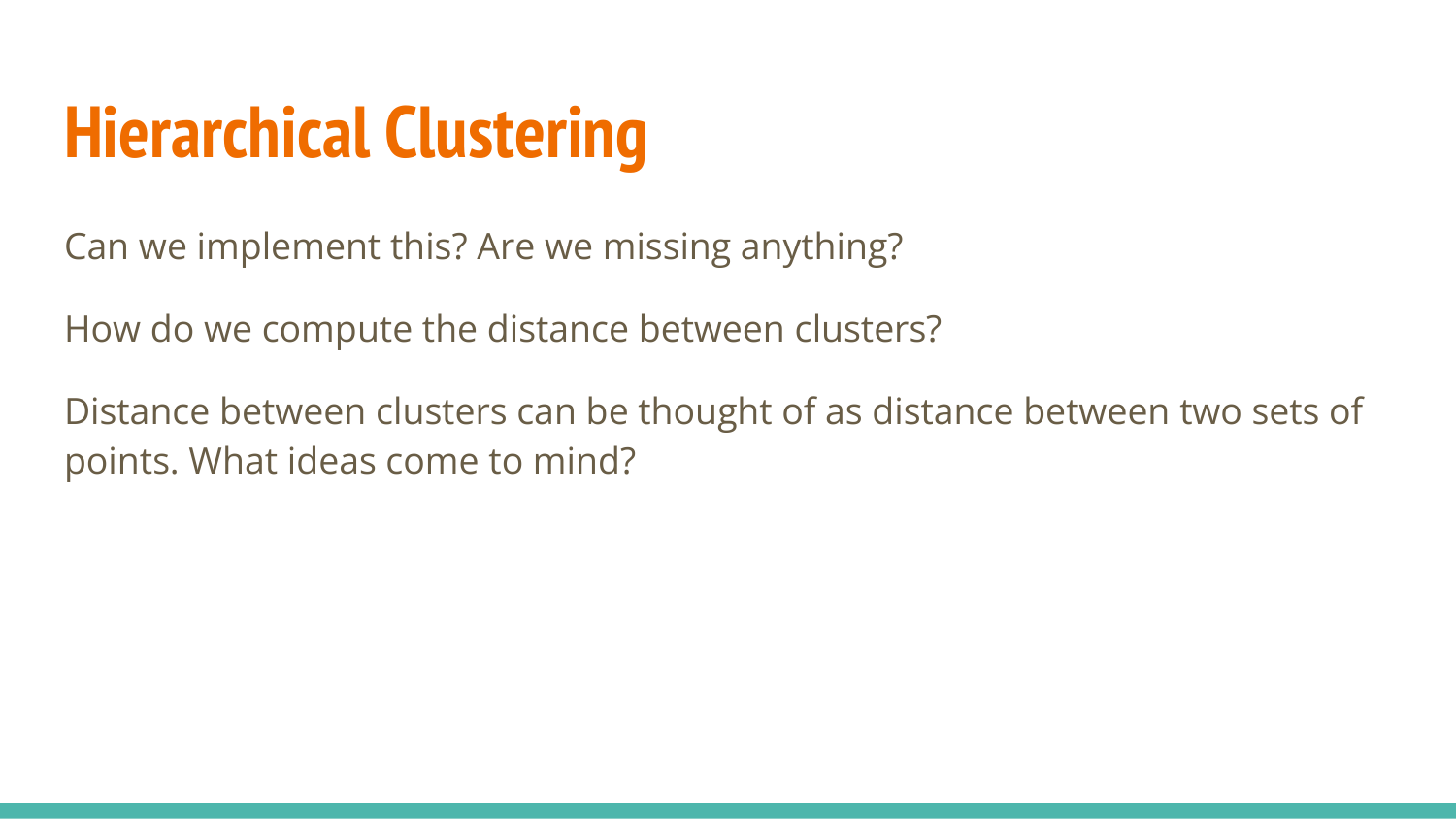

# Hierarchical Clustering
Can we implement this? Are we missing anything?
How do we compute the distance between clusters?
Distance between clusters can be thought of as distance between two sets of points. What ideas come to mind?